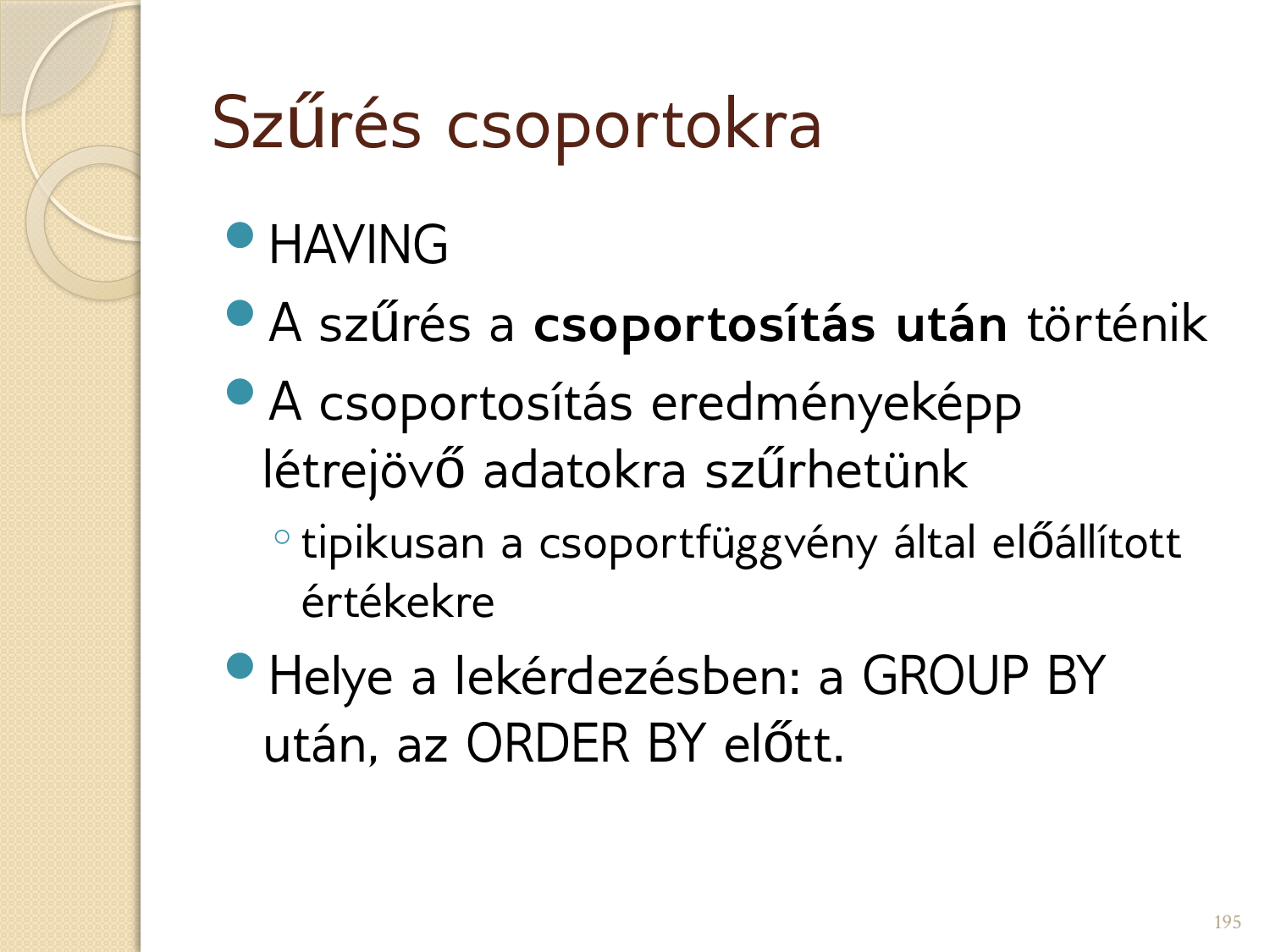

# Szűrés csoportokra
HAVING
A szűrés a csoportosítás után történik
A csoportosítás eredményeképp létrejövő adatokra szűrhetünk
tipikusan a csoportfüggvény által előállított értékekre
Helye a lekérdezésben: a GROUP BY után, az ORDER BY előtt.
195